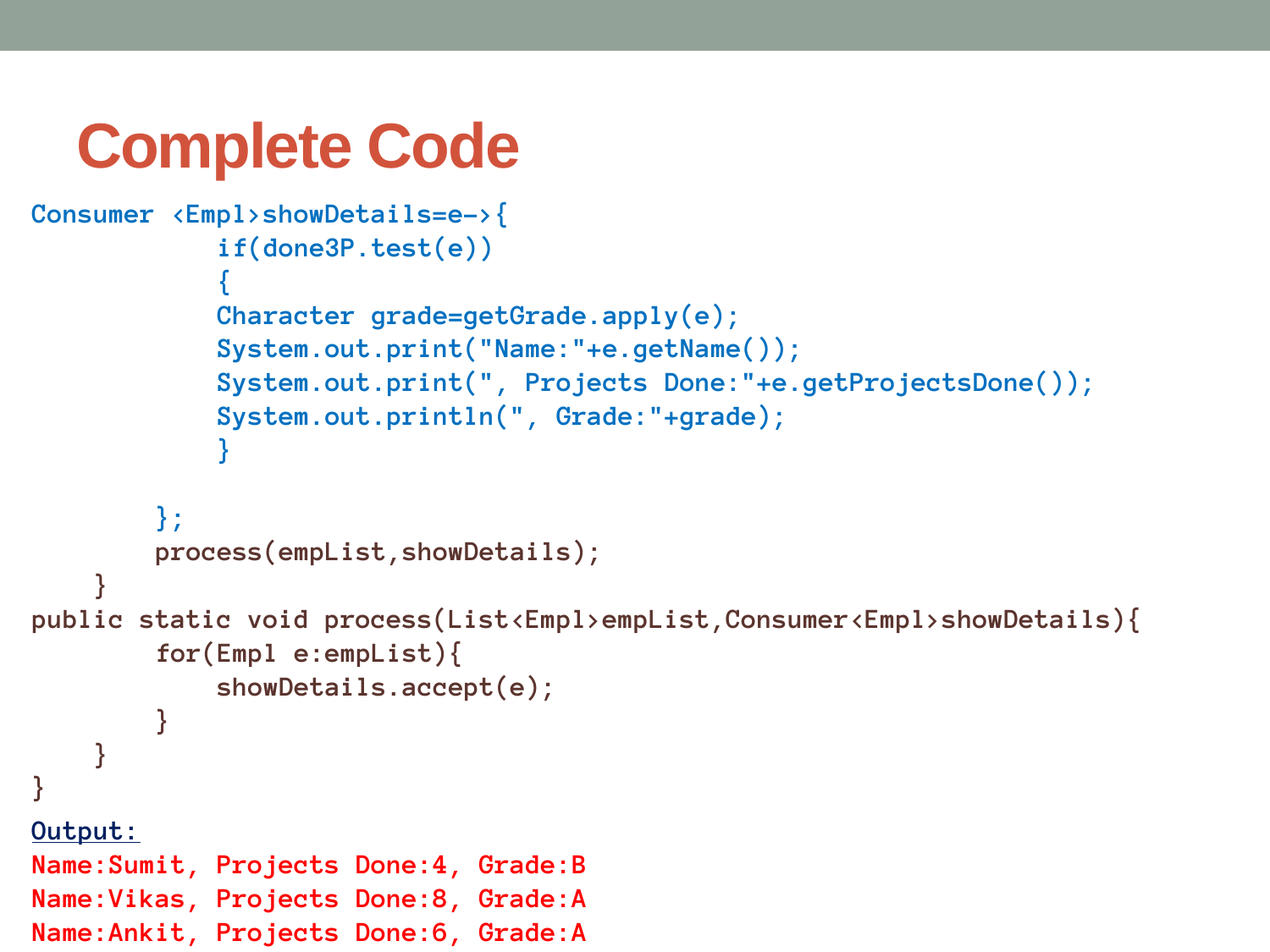

# Complete Code
Consumer <Empl>showDetails=e->{
            if(done3P.test(e))
            {
            Character grade=getGrade.apply(e);
            System.out.print("Name:"+e.getName());
            System.out.print(", Projects Done:"+e.getProjectsDone());
            System.out.println(", Grade:"+grade);
            }

        };
        process(empList,showDetails);
    }
public static void process(List<Empl>empList,Consumer<Empl>showDetails){
        for(Empl e:empList){
            showDetails.accept(e);
        }
    }
}

Output:
Name:Sumit, Projects Done:4, Grade:B
Name:Vikas, Projects Done:8, Grade:A
Name:Ankit, Projects Done:6, Grade:A